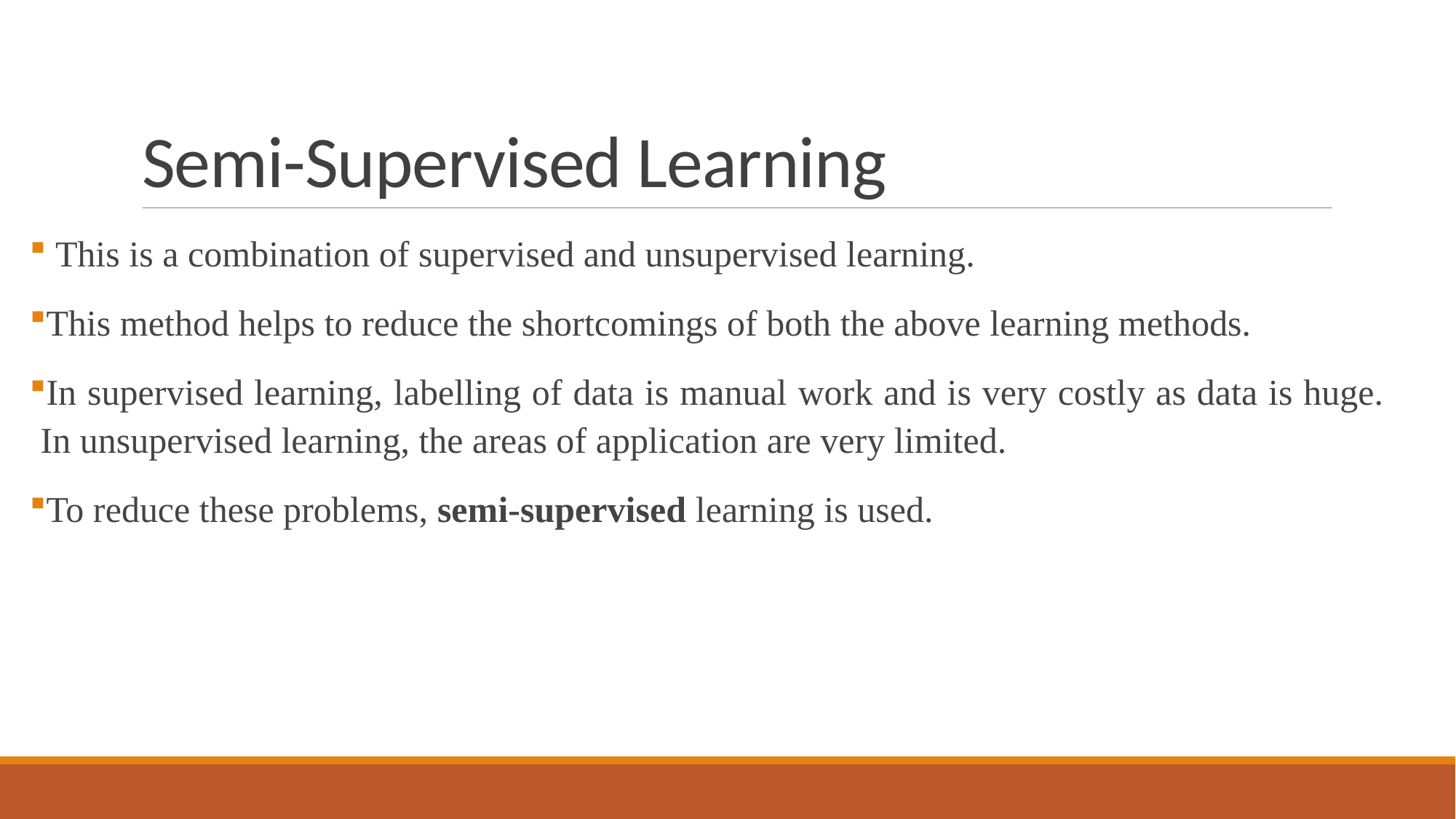

# Semi-Supervised Learning
 This is a combination of supervised and unsupervised learning.
This method helps to reduce the shortcomings of both the above learning methods.
In supervised learning, labelling of data is manual work and is very costly as data is huge. In unsupervised learning, the areas of application are very limited.
To reduce these problems, semi-supervised learning is used.